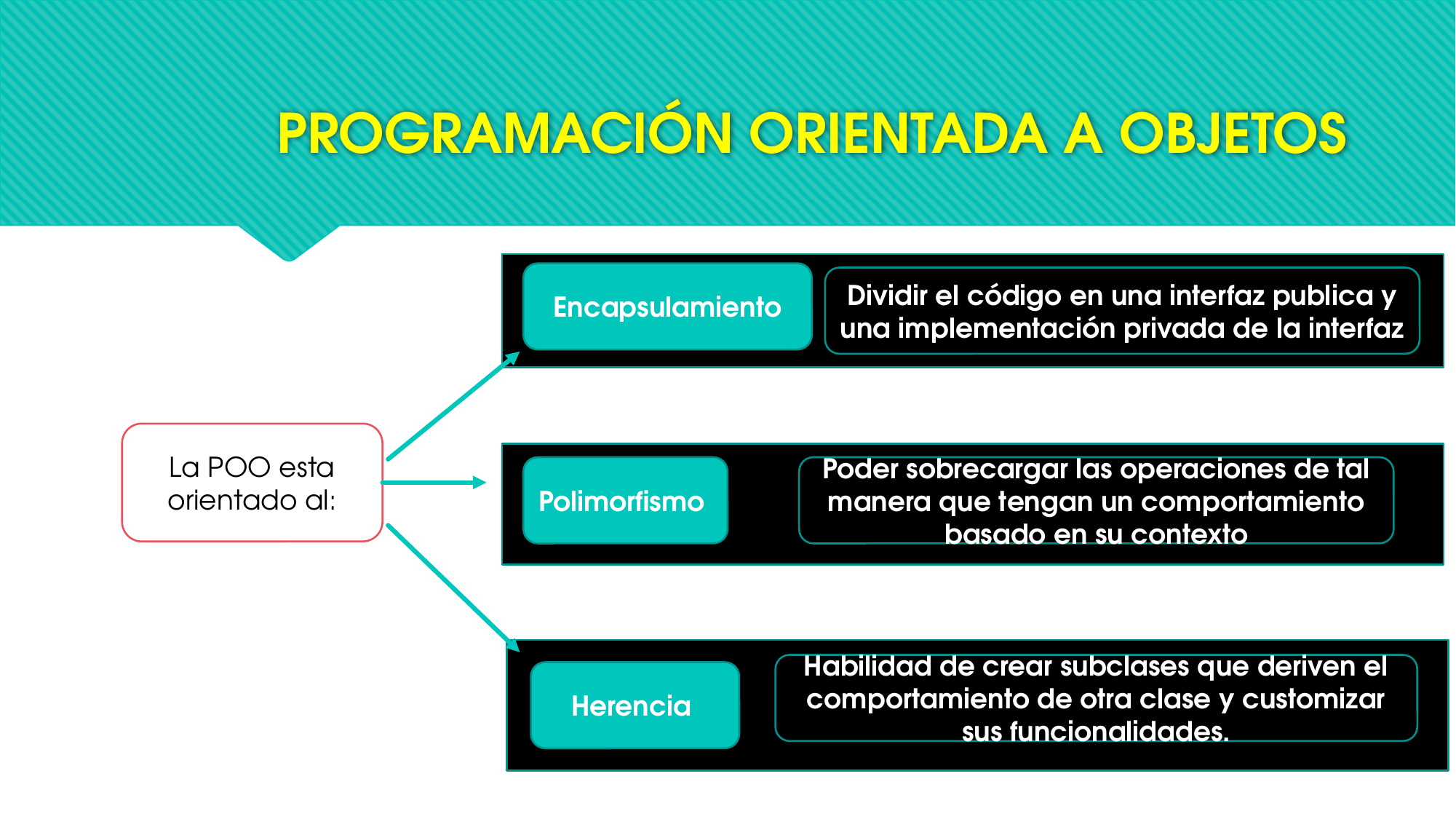

# PROGRAMACIÓN ORIENTADA A OBJETOS

Encapsulamiento

Dividir el código en una interfaz publica y una implementación privada de la interfaz
La POO esta orientado al:

Poder sobrecargar las operaciones de tal manera que tengan un comportamiento basado en su contexto
Polimorfismo

Habilidad de crear subclases que deriven el comportamiento de otra clase y customizar sus funcionalidades.
Herencia